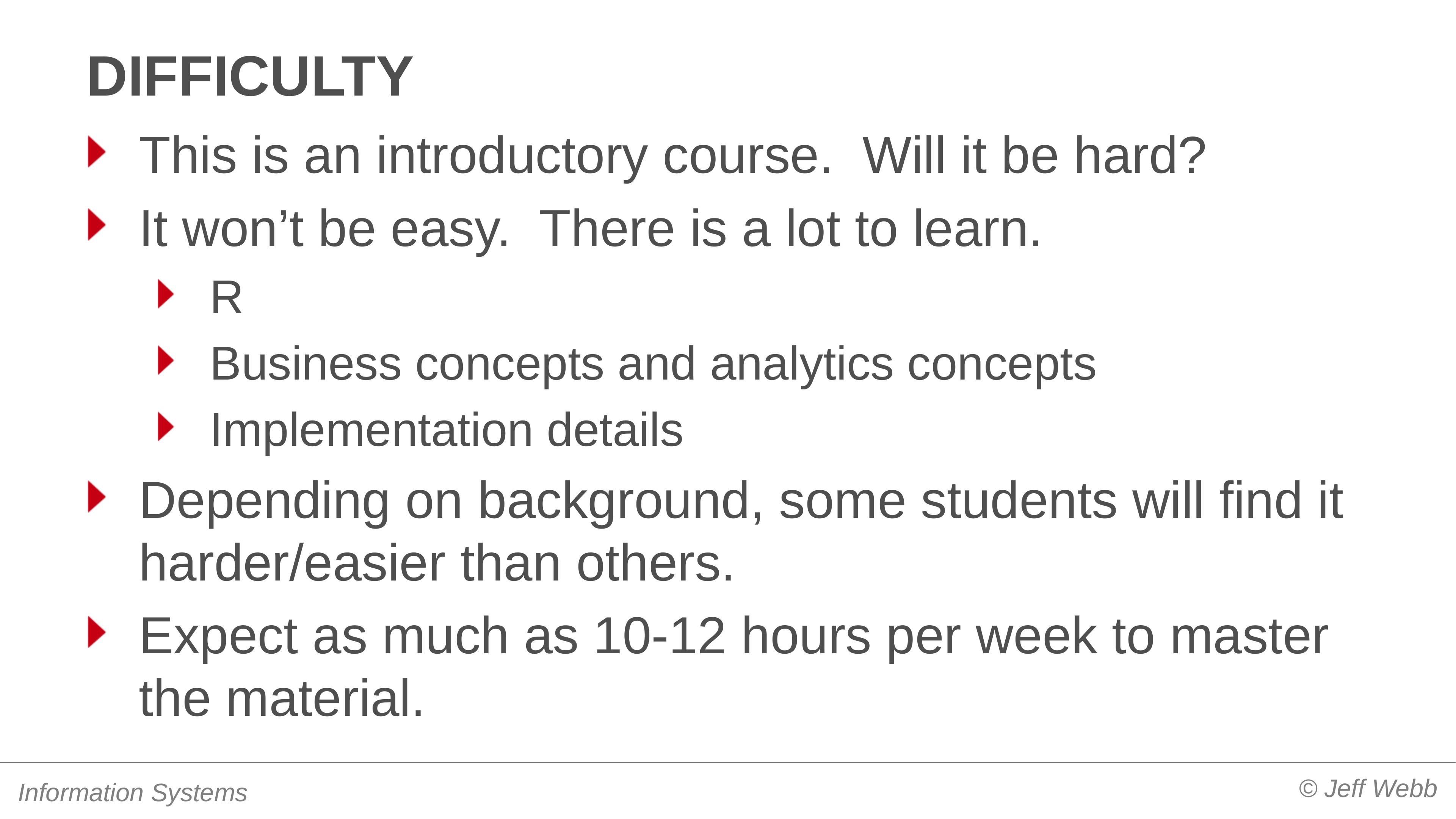

# difficulty
This is an introductory course.  Will it be hard?
It won’t be easy.  There is a lot to learn.
R
Business concepts and analytics concepts
Implementation details
Depending on background, some students will find it harder/easier than others.
Expect as much as 10-12 hours per week to master the material.